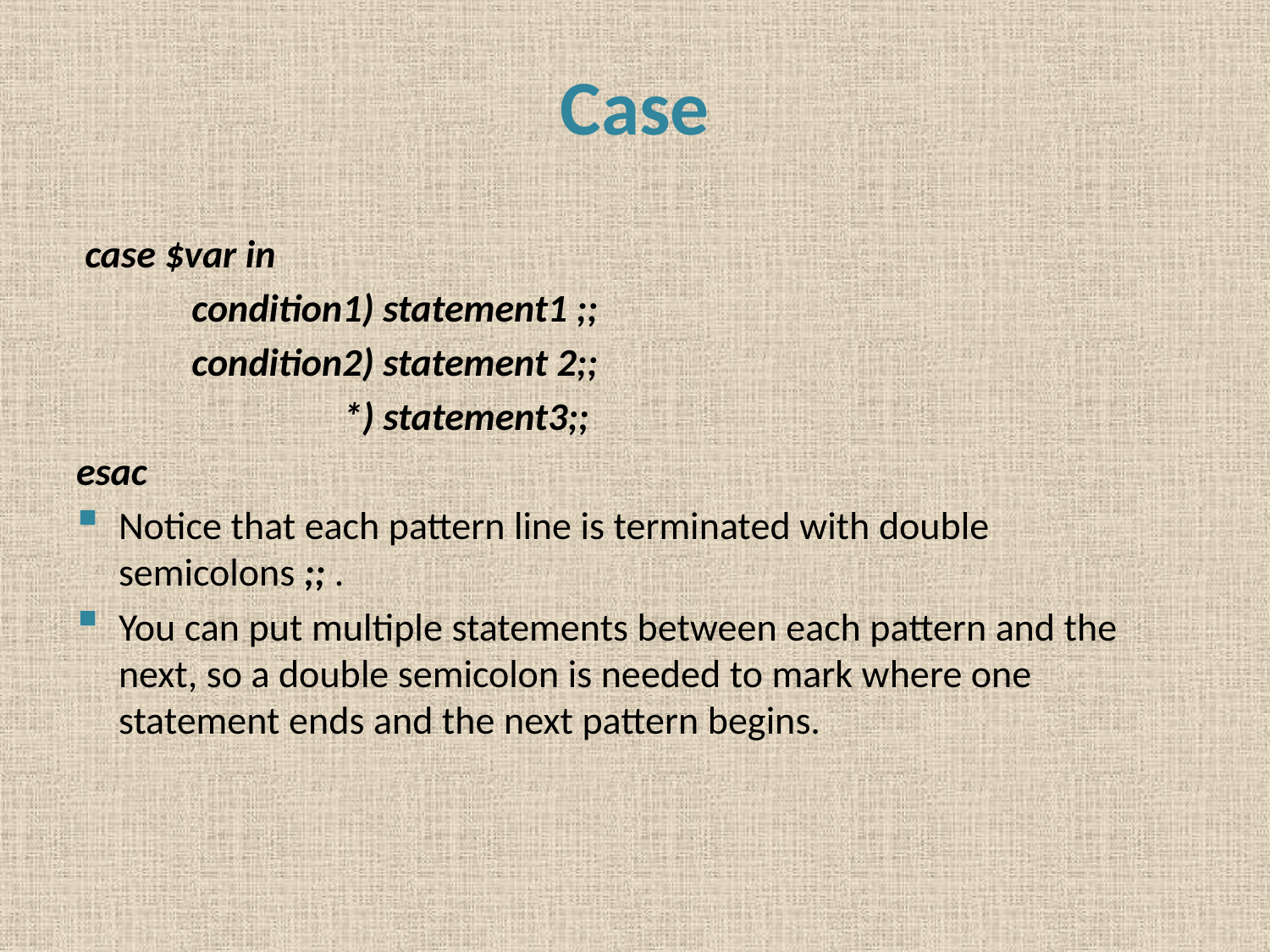

Case
 case $var in
             condition1) statement1 ;;
             condition2) statement 2;;
                              *) statement3;;
esac
Notice that each pattern line is terminated with double semicolons ;; .
You can put multiple statements between each pattern and the next, so a double semicolon is needed to mark where one statement ends and the next pattern begins.